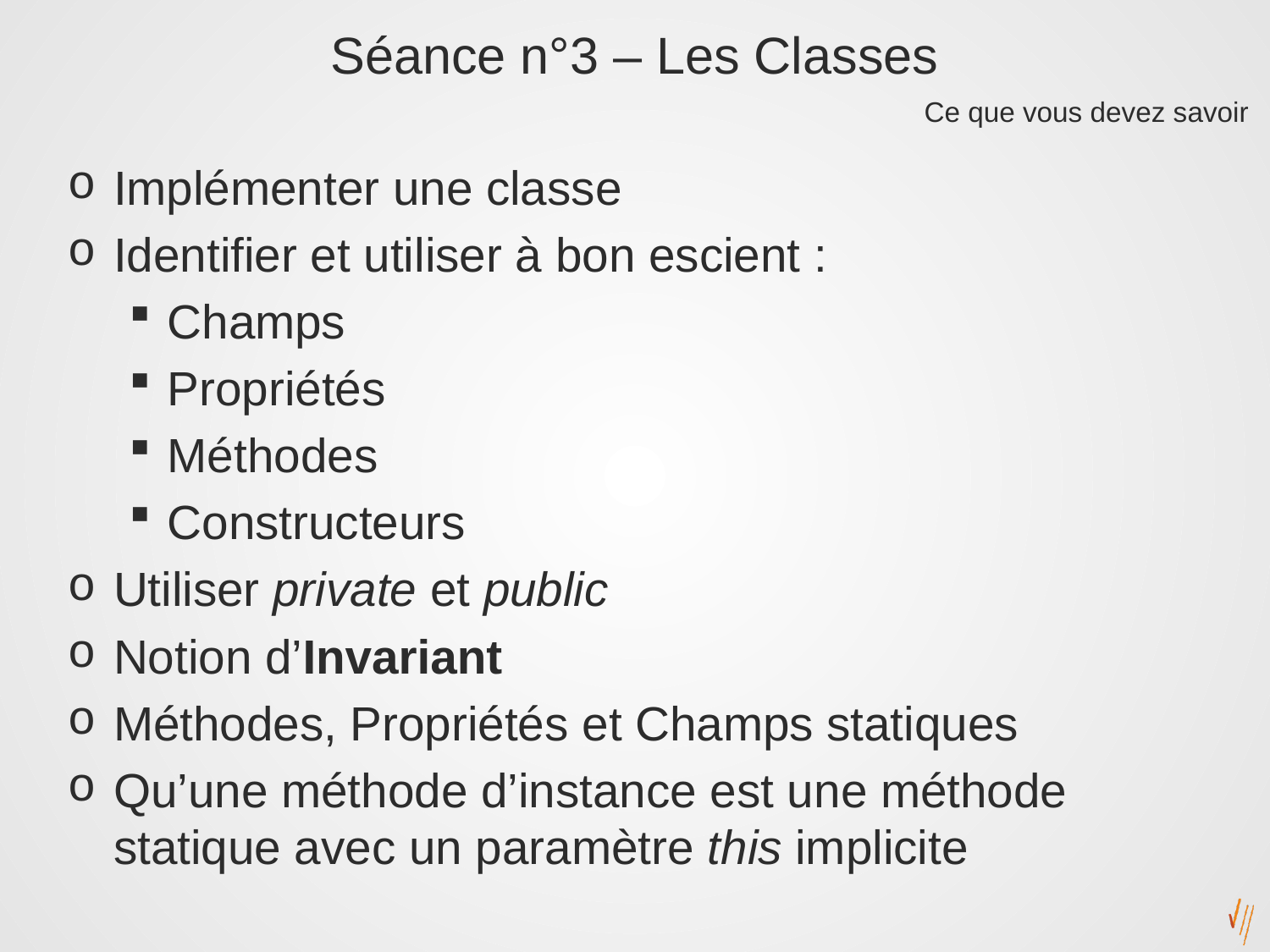

# Séance n°3 – Les Classes
Implémenter une classe
Identifier et utiliser à bon escient :
Champs
Propriétés
Méthodes
Constructeurs
Utiliser private et public
Notion d’Invariant
Méthodes, Propriétés et Champs statiques
Qu’une méthode d’instance est une méthode statique avec un paramètre this implicite